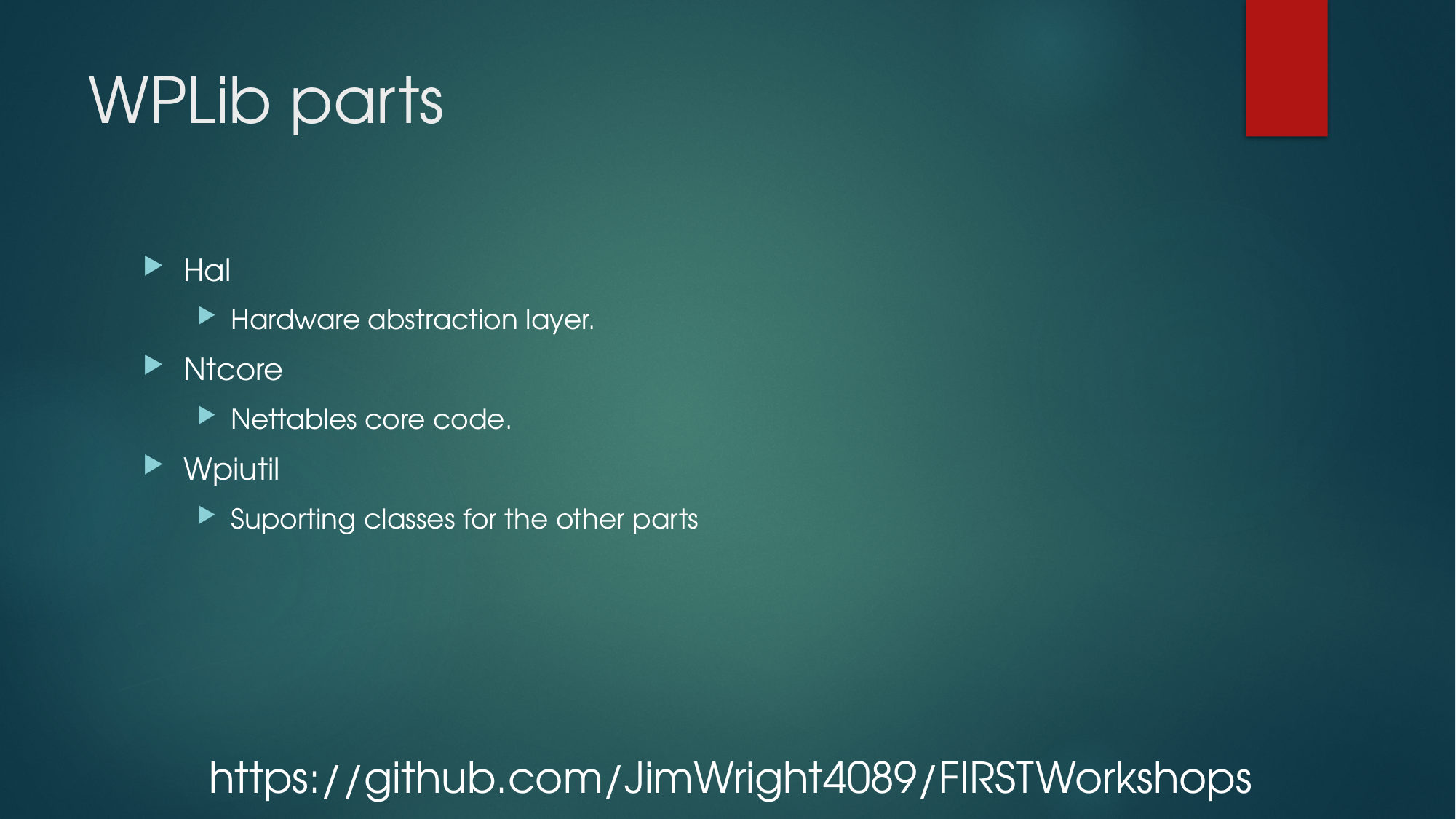

# WPLib parts
Hal
Hardware abstraction layer.
Ntcore
Nettables core code.
Wpiutil
Suporting classes for the other parts

https://github.com/JimWright4089/FIRSTWorkshops